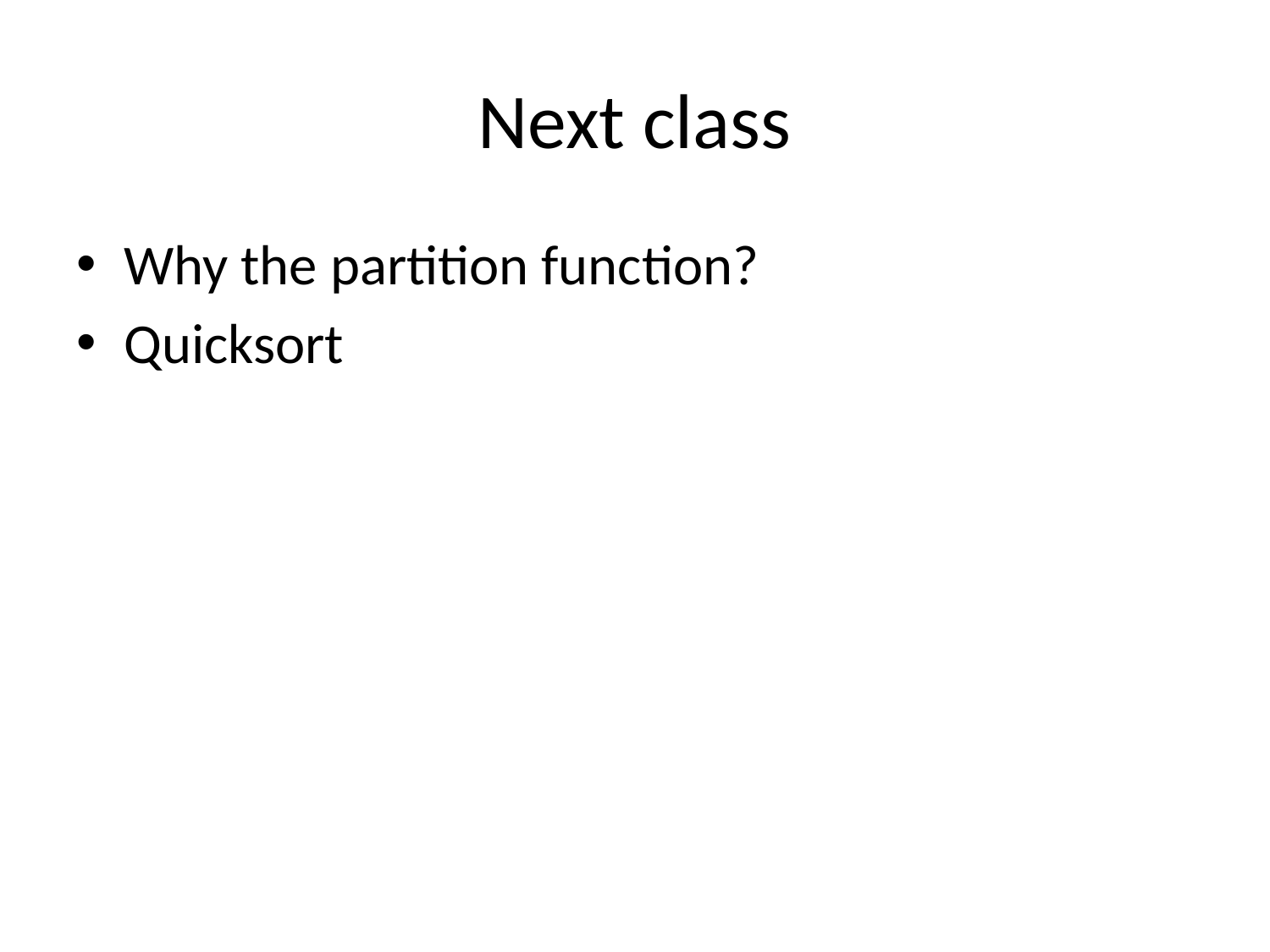

# Next class
Why the partition function?
Quicksort